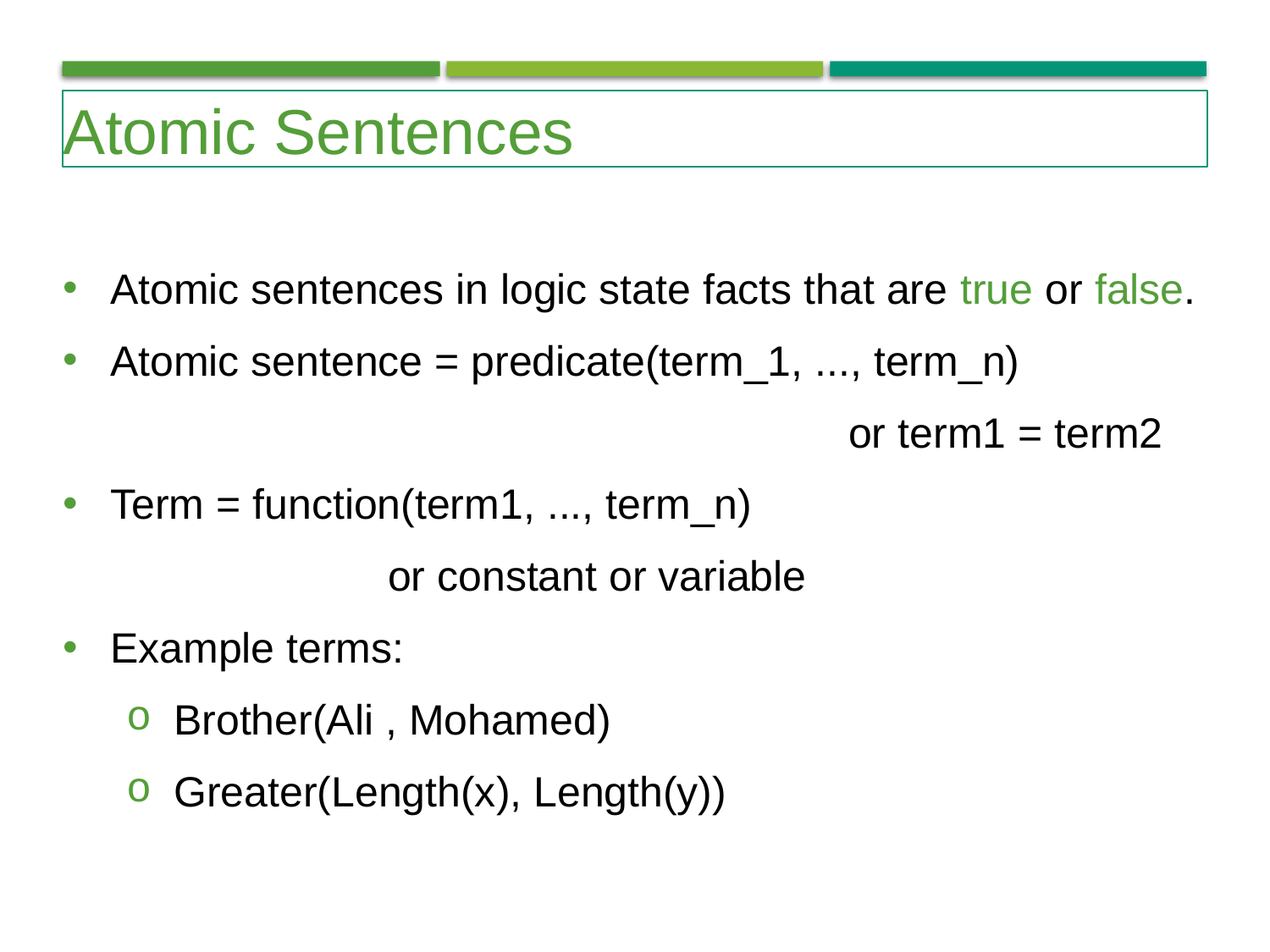

Atomic Sentences
Atomic sentences in logic state facts that are true or false.
Atomic sentence = predicate(term_1, ..., term_n)
						  or term1 = term2
Term = function(term1, ..., term_n)
		      or constant or variable
Example terms:
Brother(Ali , Mohamed)
Greater(Length(x), Length(y))